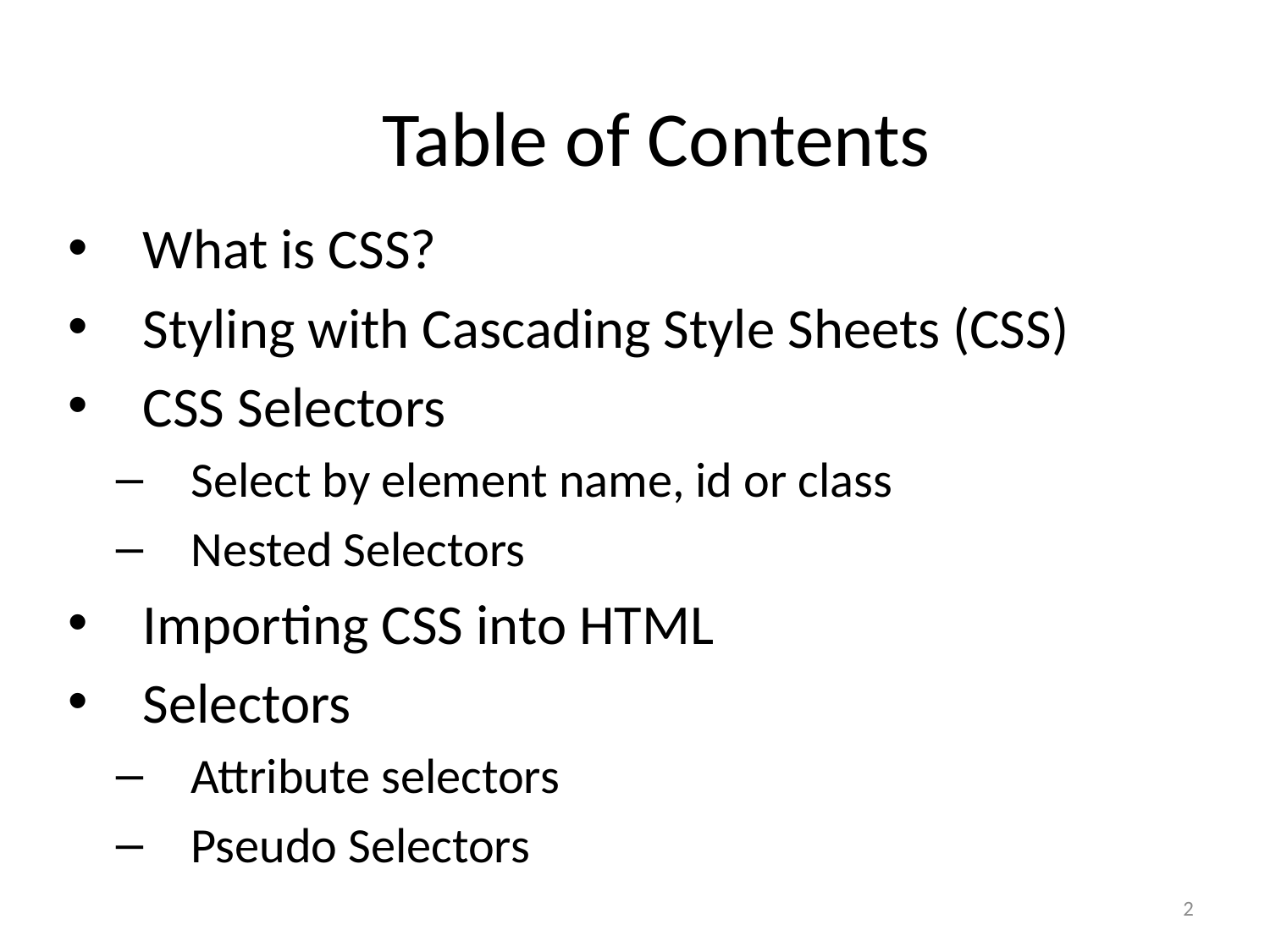

# Table of Contents
What is CSS?
Styling with Cascading Style Sheets (CSS)
CSS Selectors
Select by element name, id or class
Nested Selectors
Importing CSS into HTML
Selectors
Attribute selectors
Pseudo Selectors
2